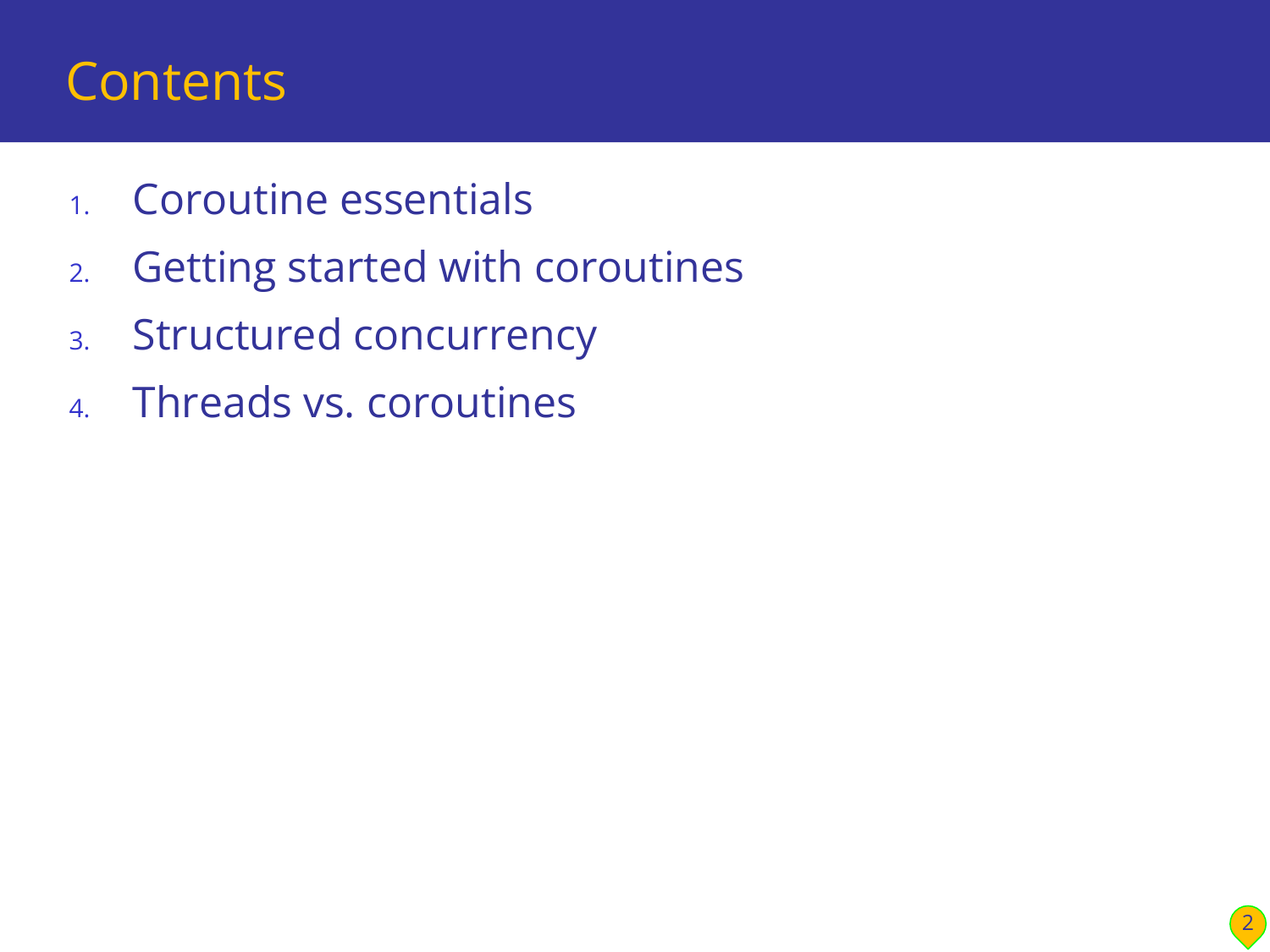

# Contents
Coroutine essentials
Getting started with coroutines
Structured concurrency
Threads vs. coroutines

2